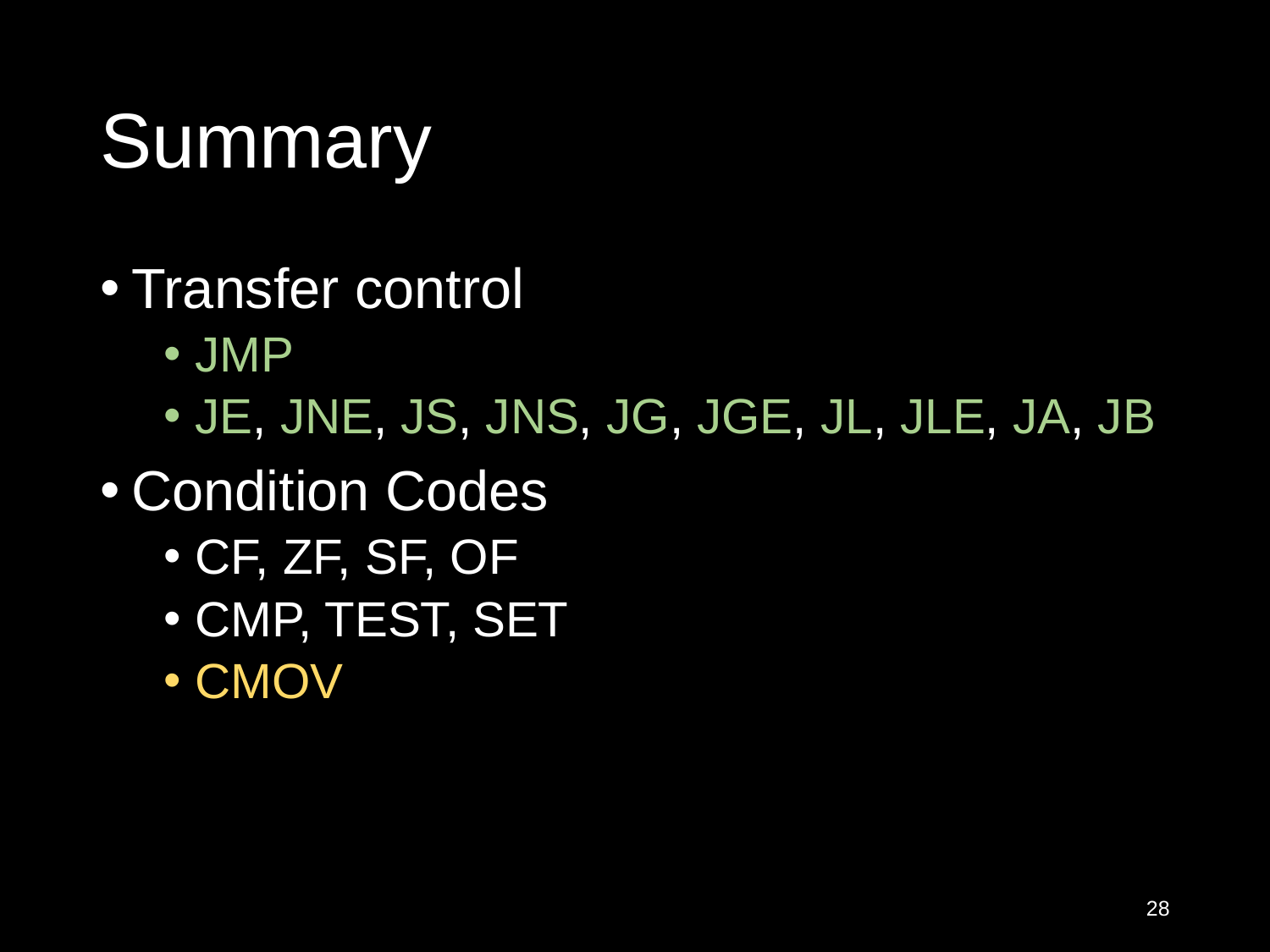

# Summary
Transfer control
JMP
JE, JNE, JS, JNS, JG, JGE, JL, JLE, JA, JB
Condition Codes
CF, ZF, SF, OF
CMP, TEST, SET
CMOV
28